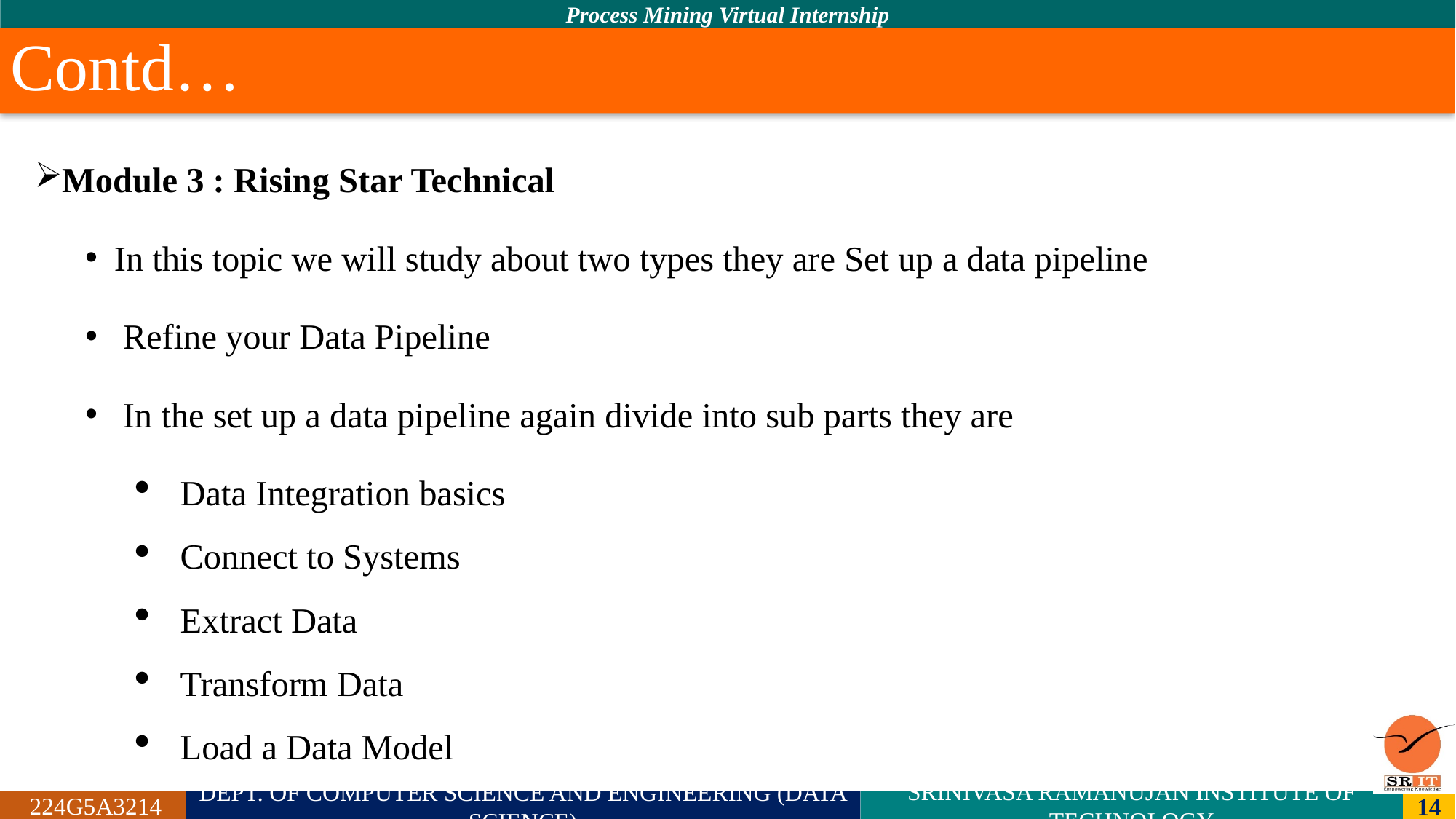

# Contd…
Module 3 : Rising Star Technical
In this topic we will study about two types they are Set up a data pipeline
 Refine your Data Pipeline
 In the set up a data pipeline again divide into sub parts they are
Data Integration basics
Connect to Systems
Extract Data
Transform Data
Load a Data Model